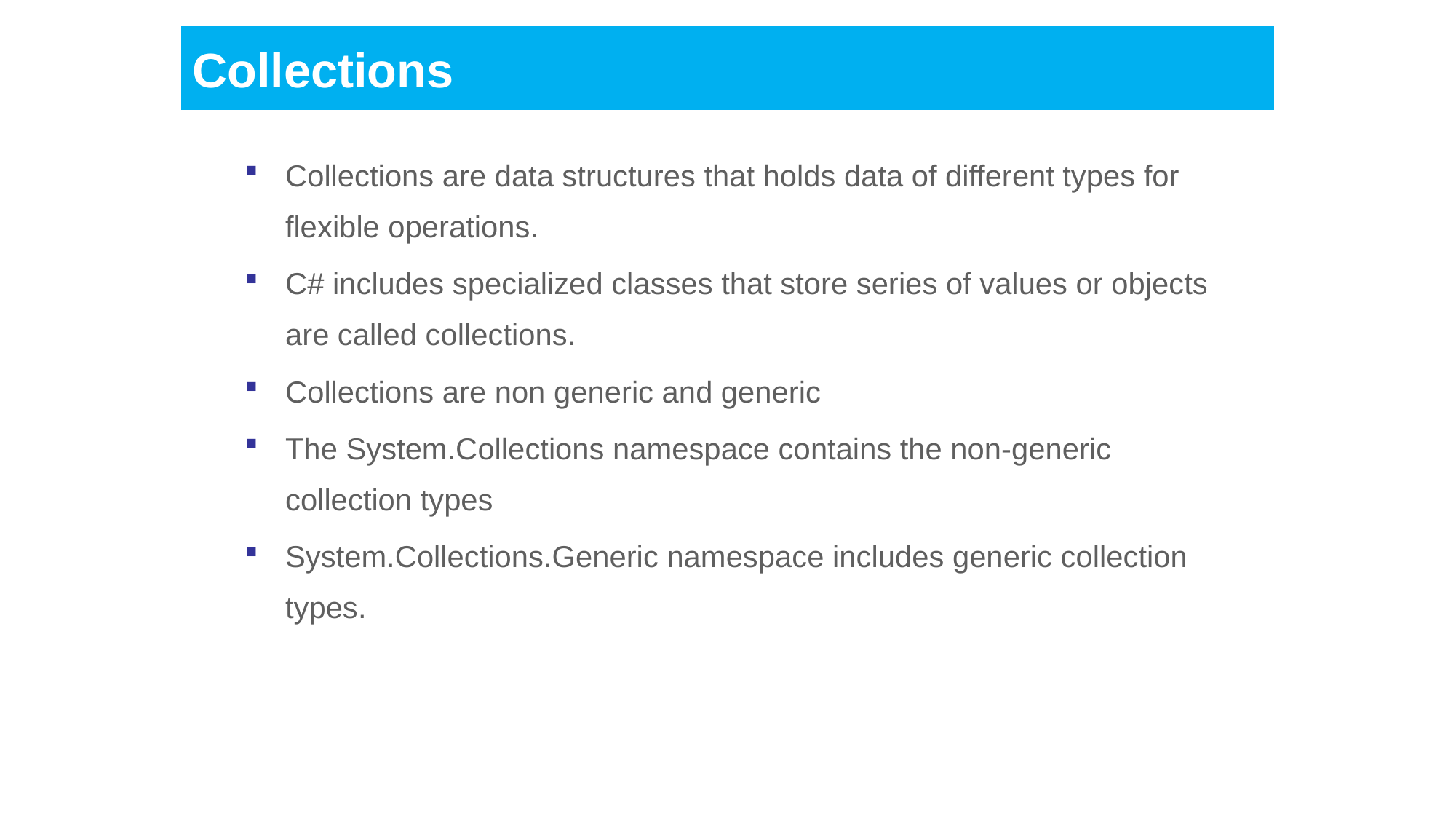

Collections
Collections are data structures that holds data of different types for flexible operations.
C# includes specialized classes that store series of values or objects are called collections.
Collections are non generic and generic
The System.Collections namespace contains the non-generic collection types
System.Collections.Generic namespace includes generic collection types.